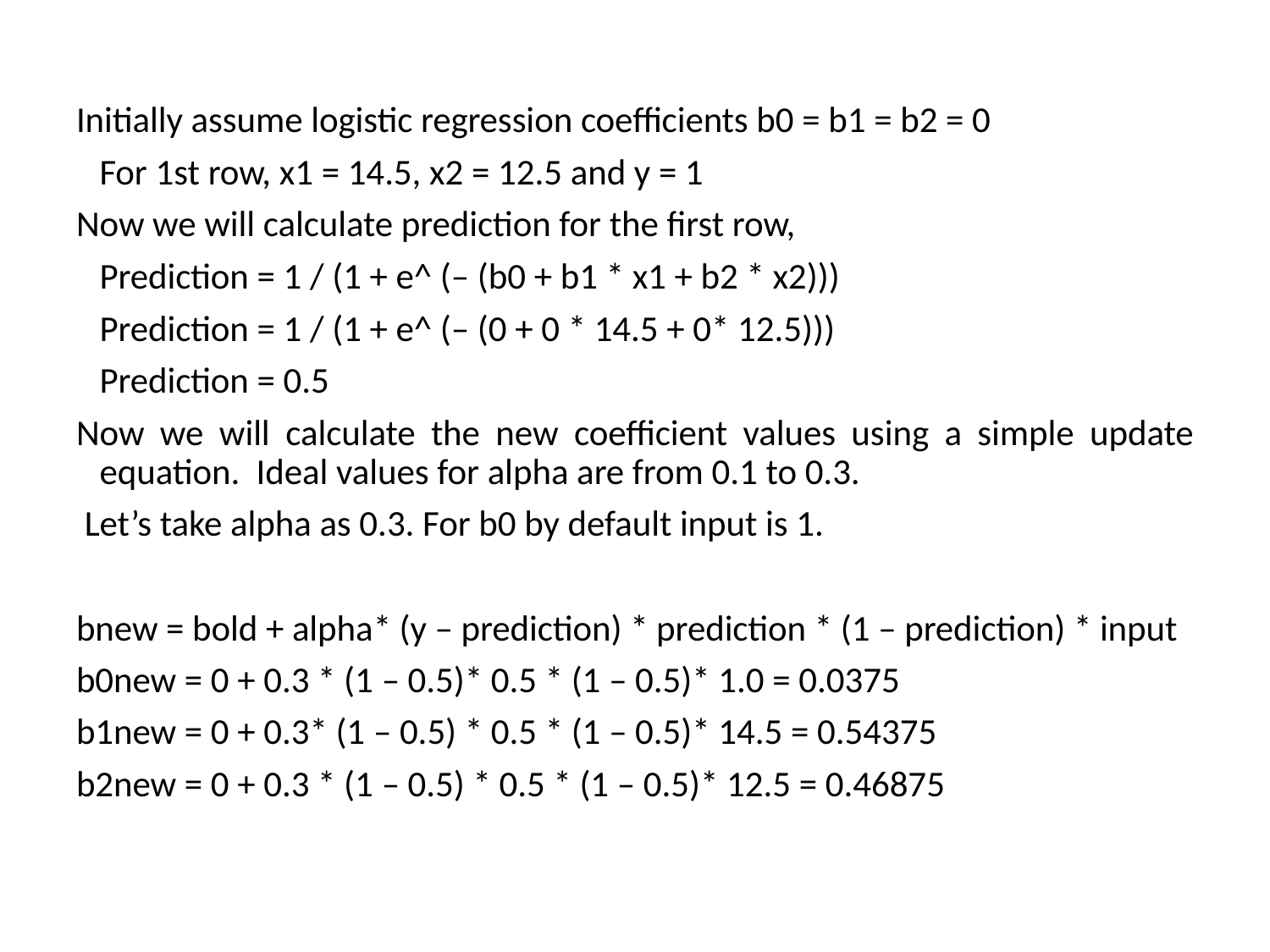

Initially assume logistic regression coefficients b0 = b1 = b2 = 0
	For 1st row, x1 = 14.5, x2 = 12.5 and y = 1
Now we will calculate prediction for the first row,
	Prediction = 1 / (1 + e^ (– (b0 + b1 * x1 + b2 * x2)))
	Prediction = 1 / (1 + e^ (– (0 + 0 * 14.5 + 0* 12.5)))
	Prediction = 0.5
Now we will calculate the new coefficient values using a simple update equation.  Ideal values for alpha are from 0.1 to 0.3.
 Let’s take alpha as 0.3. For b0 by default input is 1.

bnew = bold + alpha* (y – prediction) * prediction * (1 – prediction) * input
b0new = 0 + 0.3 * (1 – 0.5)* 0.5 * (1 – 0.5)* 1.0 = 0.0375
b1new = 0 + 0.3* (1 – 0.5) * 0.5 * (1 – 0.5)* 14.5 = 0.54375
b2new = 0 + 0.3 * (1 – 0.5) * 0.5 * (1 – 0.5)* 12.5 = 0.46875